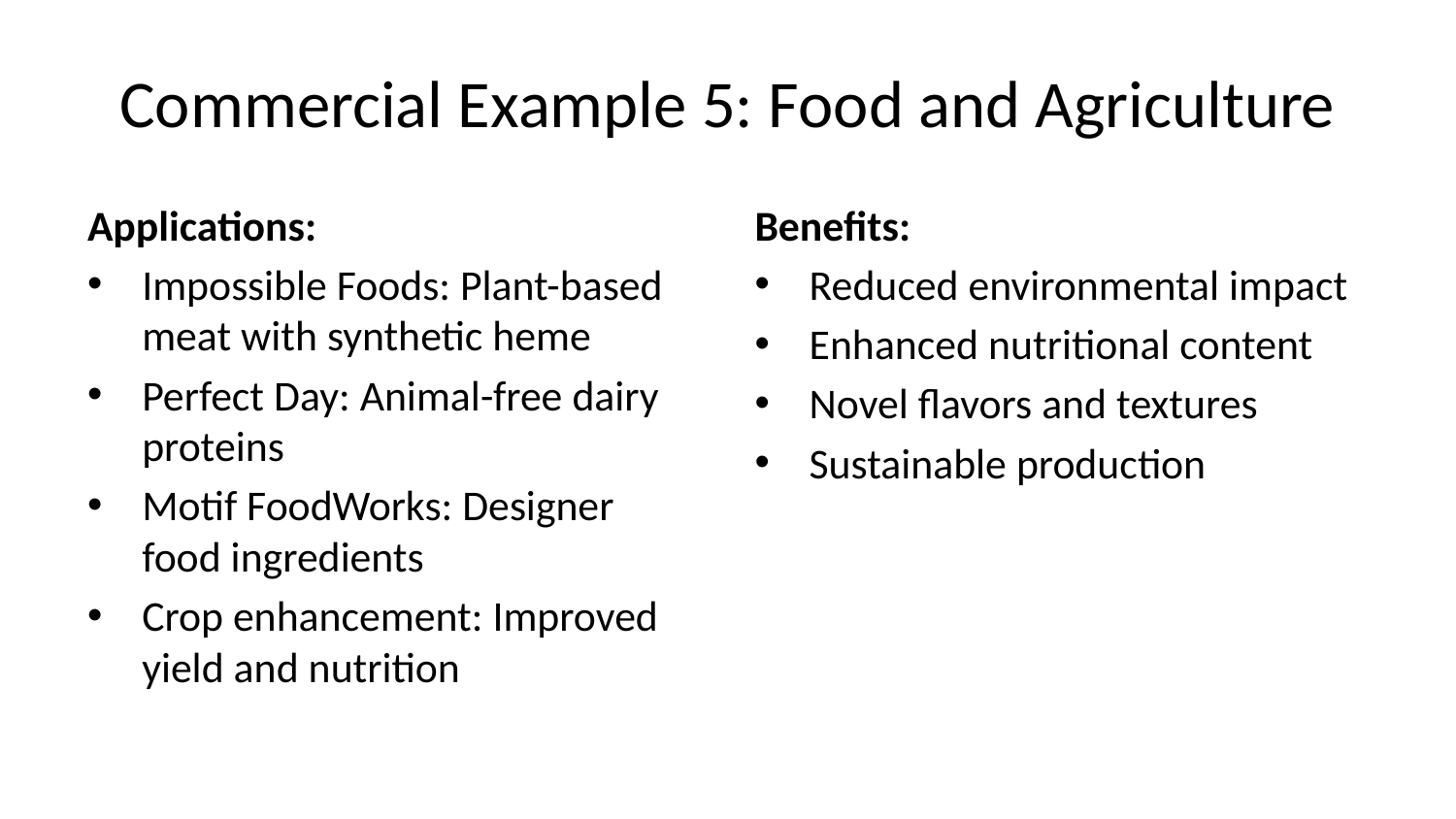

# Commercial Example 5: Food and Agriculture
Applications:
Impossible Foods: Plant-based meat with synthetic heme
Perfect Day: Animal-free dairy proteins
Motif FoodWorks: Designer food ingredients
Crop enhancement: Improved yield and nutrition
Benefits:
Reduced environmental impact
Enhanced nutritional content
Novel flavors and textures
Sustainable production